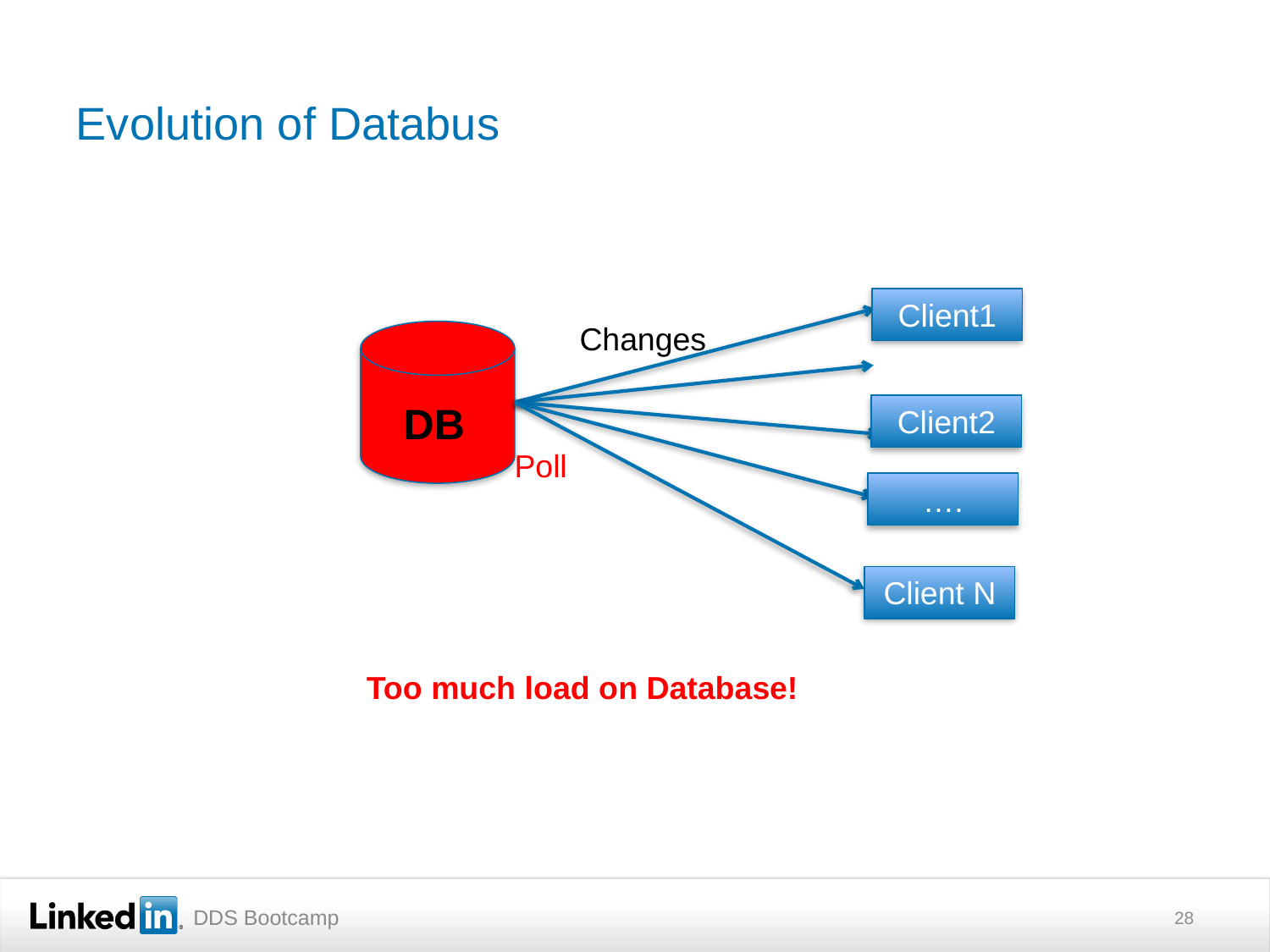

# Evolution of Databus
Client1
Changes

DB
Client2
Poll
….
Client N
Too much load on Database!

28